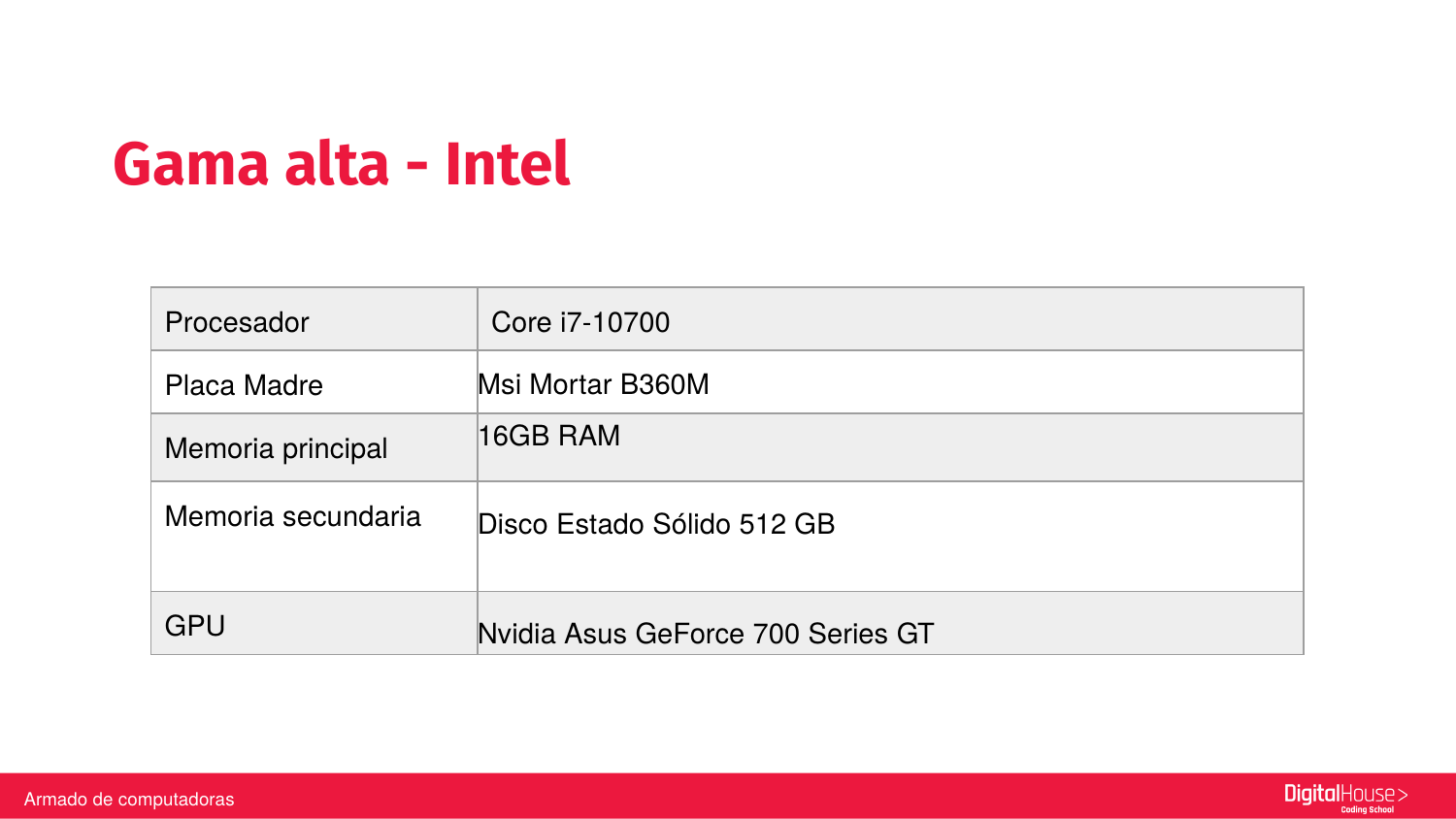

# Gama alta - Intel
| Procesador | Core i7-10700 |
| --- | --- |
| Placa Madre | Msi Mortar B360M |
| Memoria principal | 16GB RAM |
| Memoria secundaria | Disco Estado Sólido 512 GB |
| GPU | Nvidia Asus GeForce 700 Series GT |
Armado de computadoras